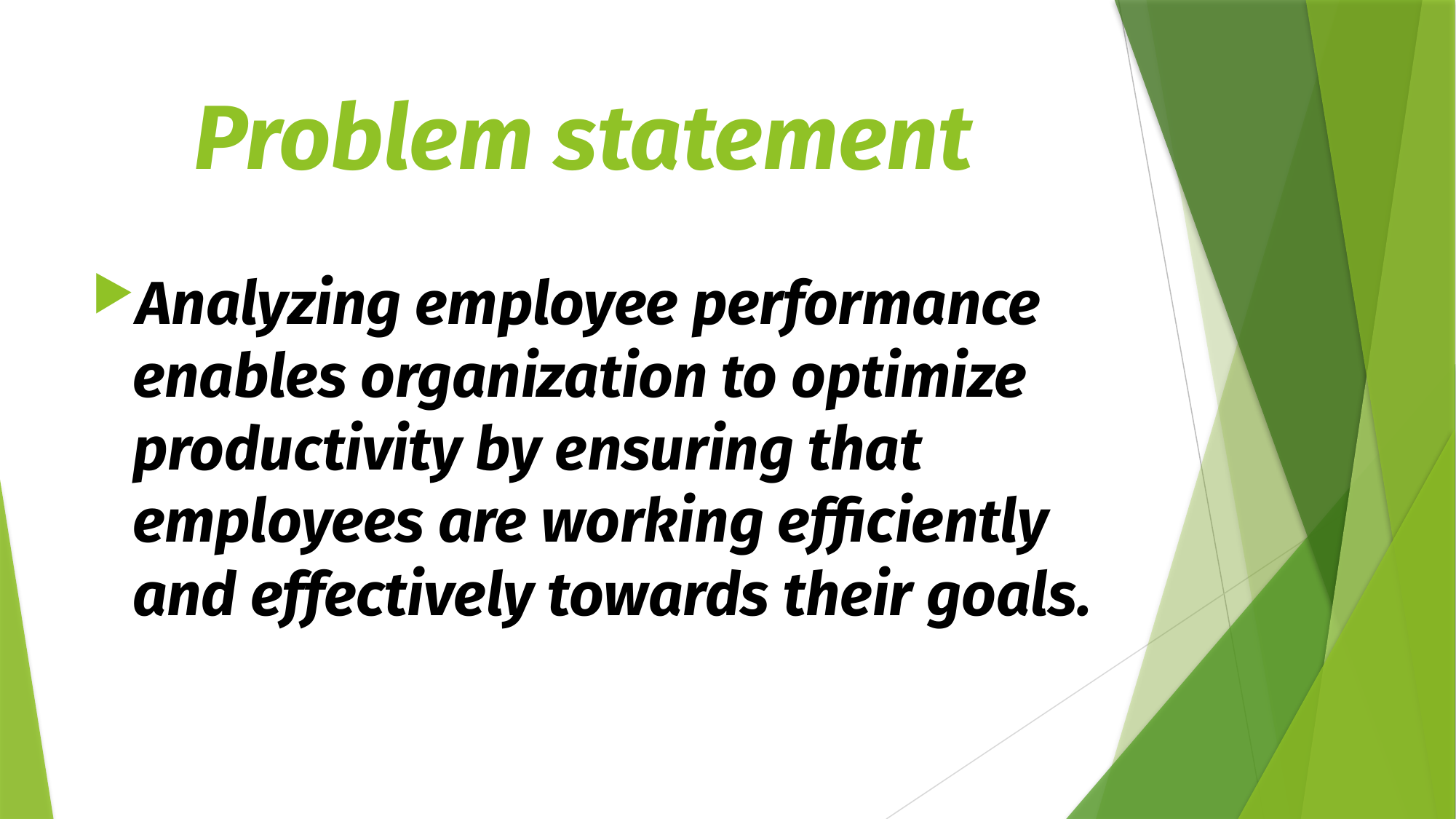

# Problem statement
Analyzing employee performance enables organization to optimize productivity by ensuring that employees are working efficiently and effectively towards their goals.